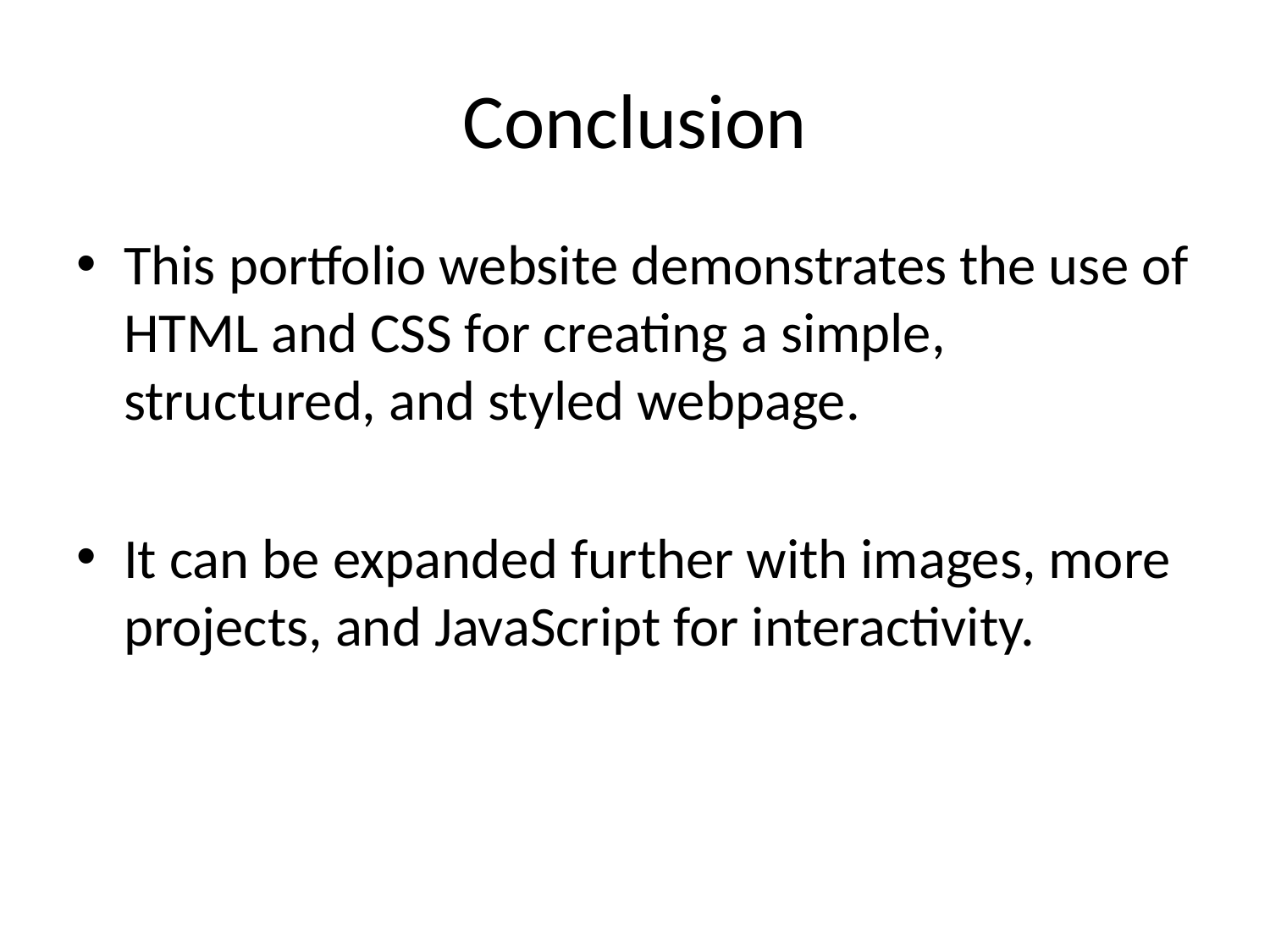

# Conclusion
This portfolio website demonstrates the use of HTML and CSS for creating a simple, structured, and styled webpage.

It can be expanded further with images, more projects, and JavaScript for interactivity.